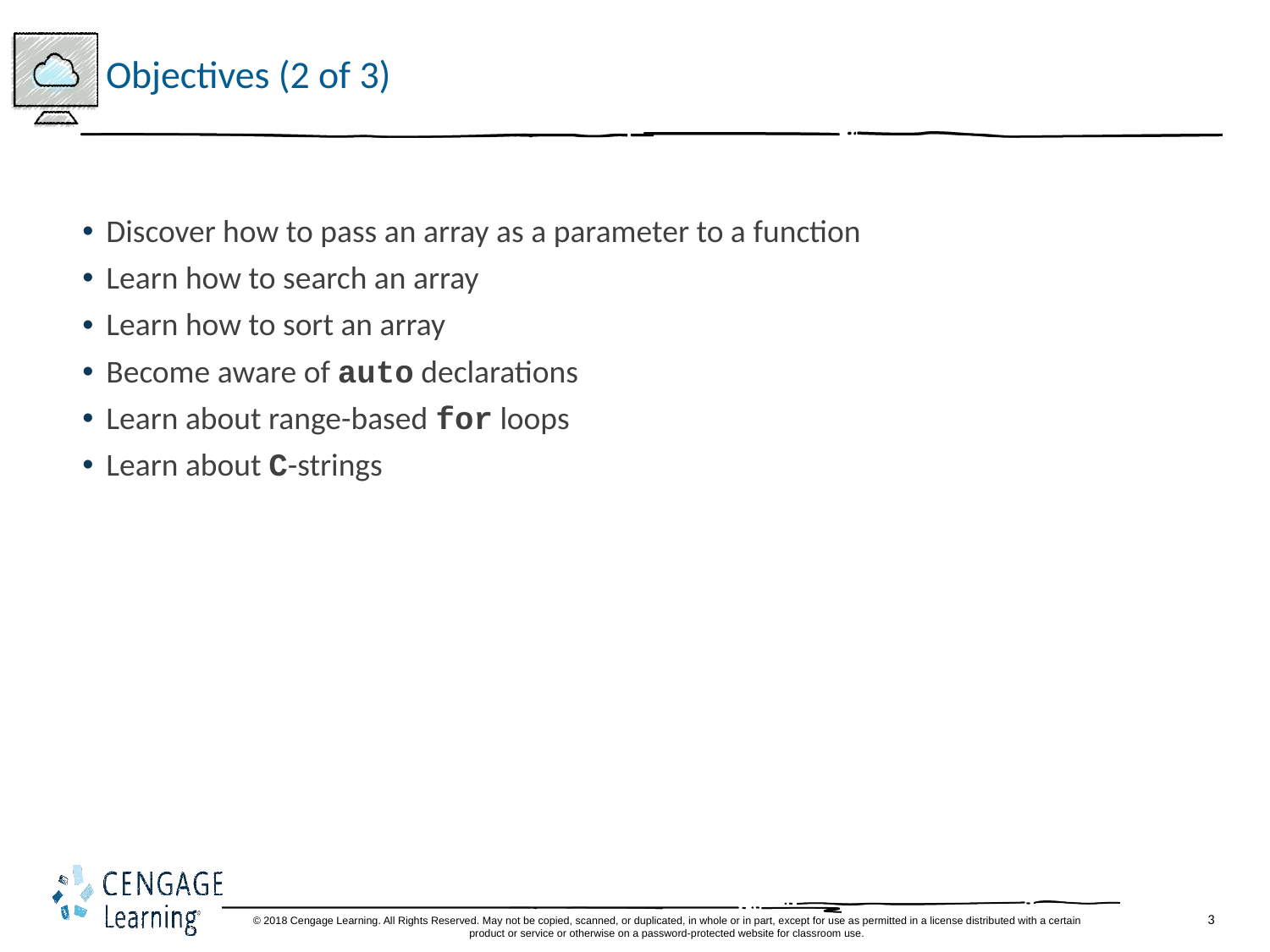

# Objectives (2 of 3)
Discover how to pass an array as a parameter to a function
Learn how to search an array
Learn how to sort an array
Become aware of auto declarations
Learn about range-based for loops
Learn about C-strings